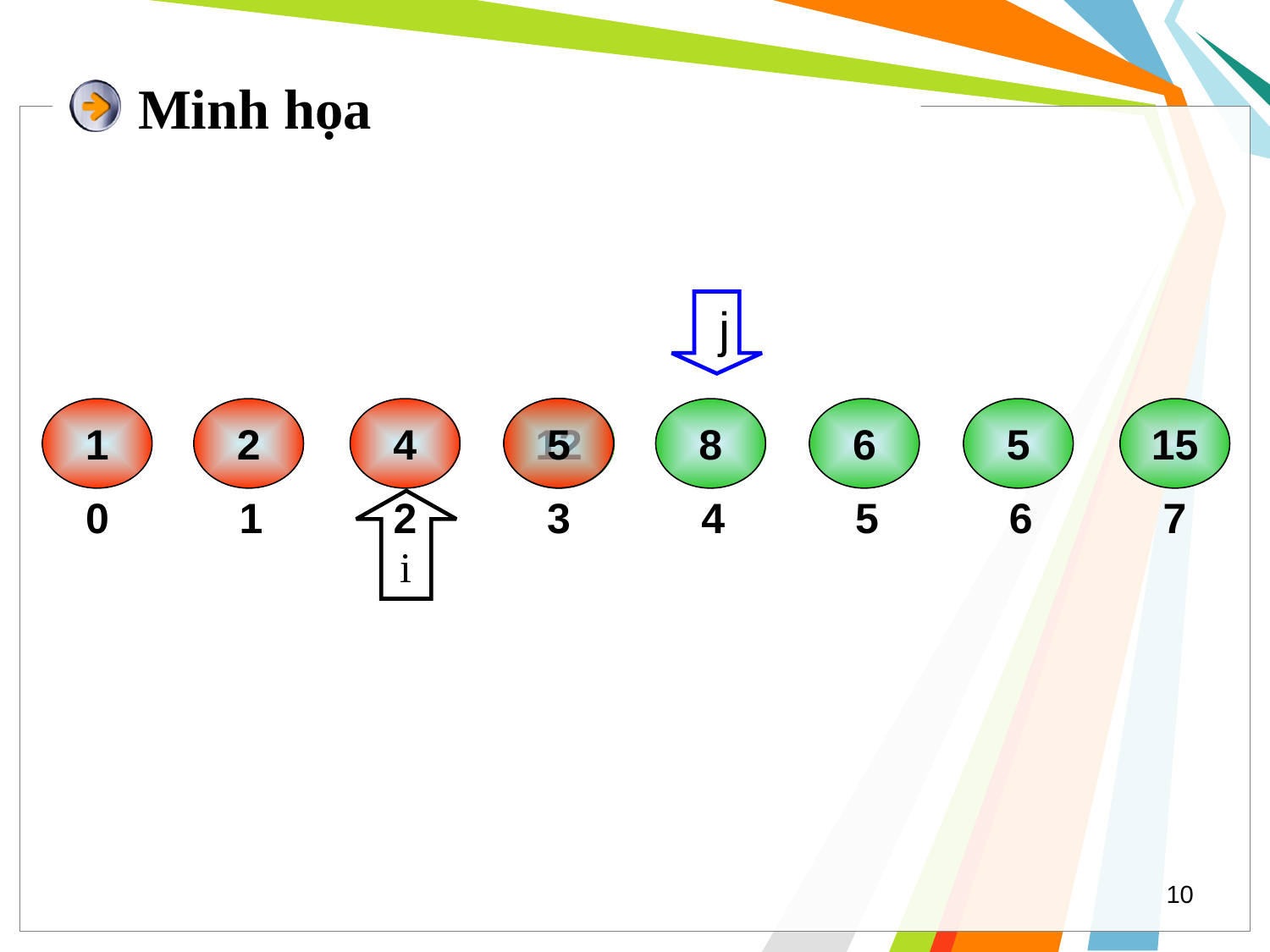

# Minh họa
j
5
1
2
4
12
8
6
5
15
0
1
2
3
4
5
6
7

i
10